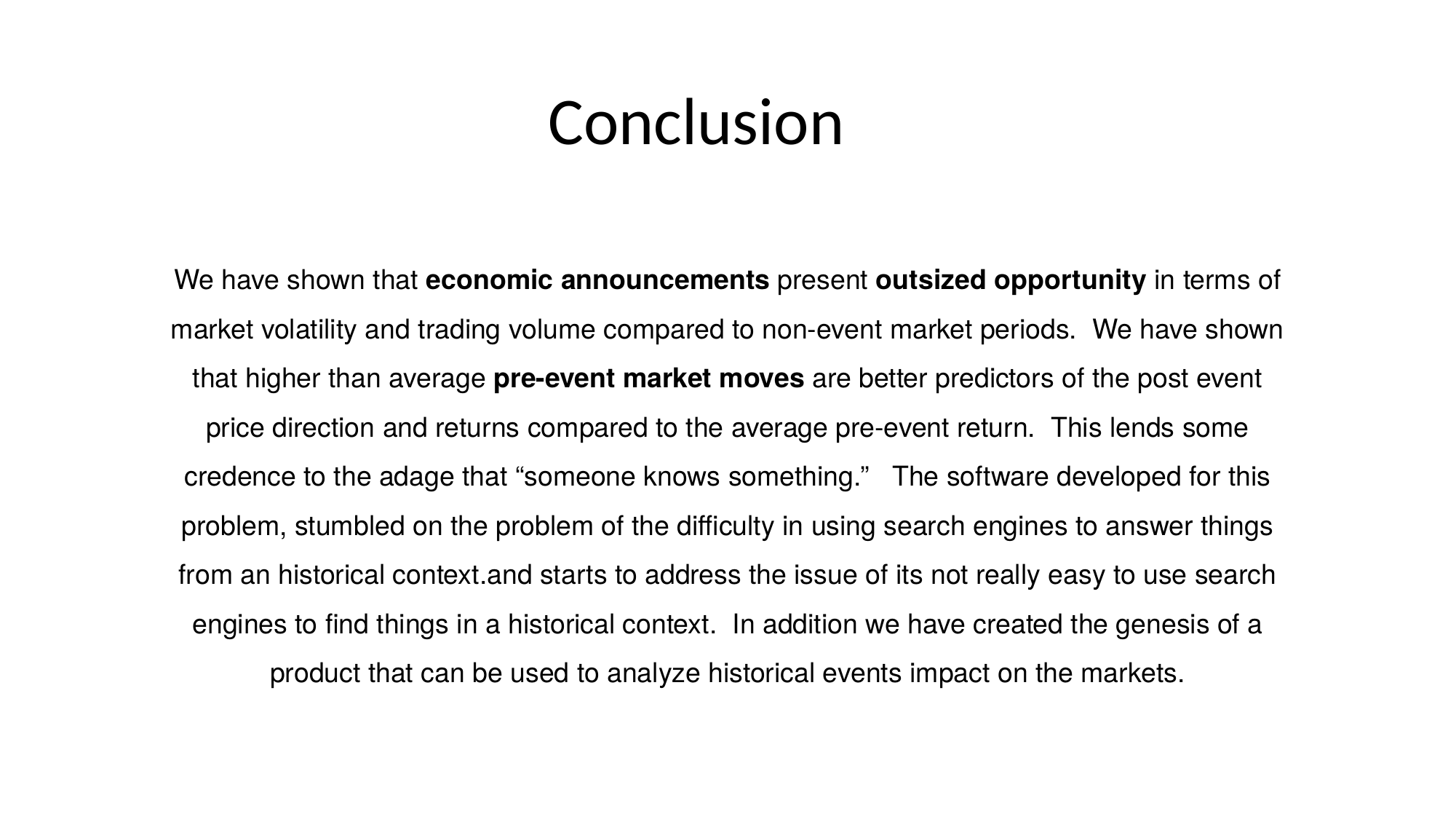

Conclusion
We have shown that economic announcements present outsized opportunity in terms of market volatility and trading volume compared to non-event market periods.  We have shown that higher than average pre-event market moves are better predictors of the post event price direction and returns compared to the average pre-event return.  This lends some credence to the adage that “someone knows something.”   The software developed for this problem, stumbled on the problem of the difficulty in using search engines to answer things from an historical context.and starts to address the issue of its not really easy to use search engines to find things in a historical context.  In addition we have created the genesis of a product that can be used to analyze historical events impact on the markets.